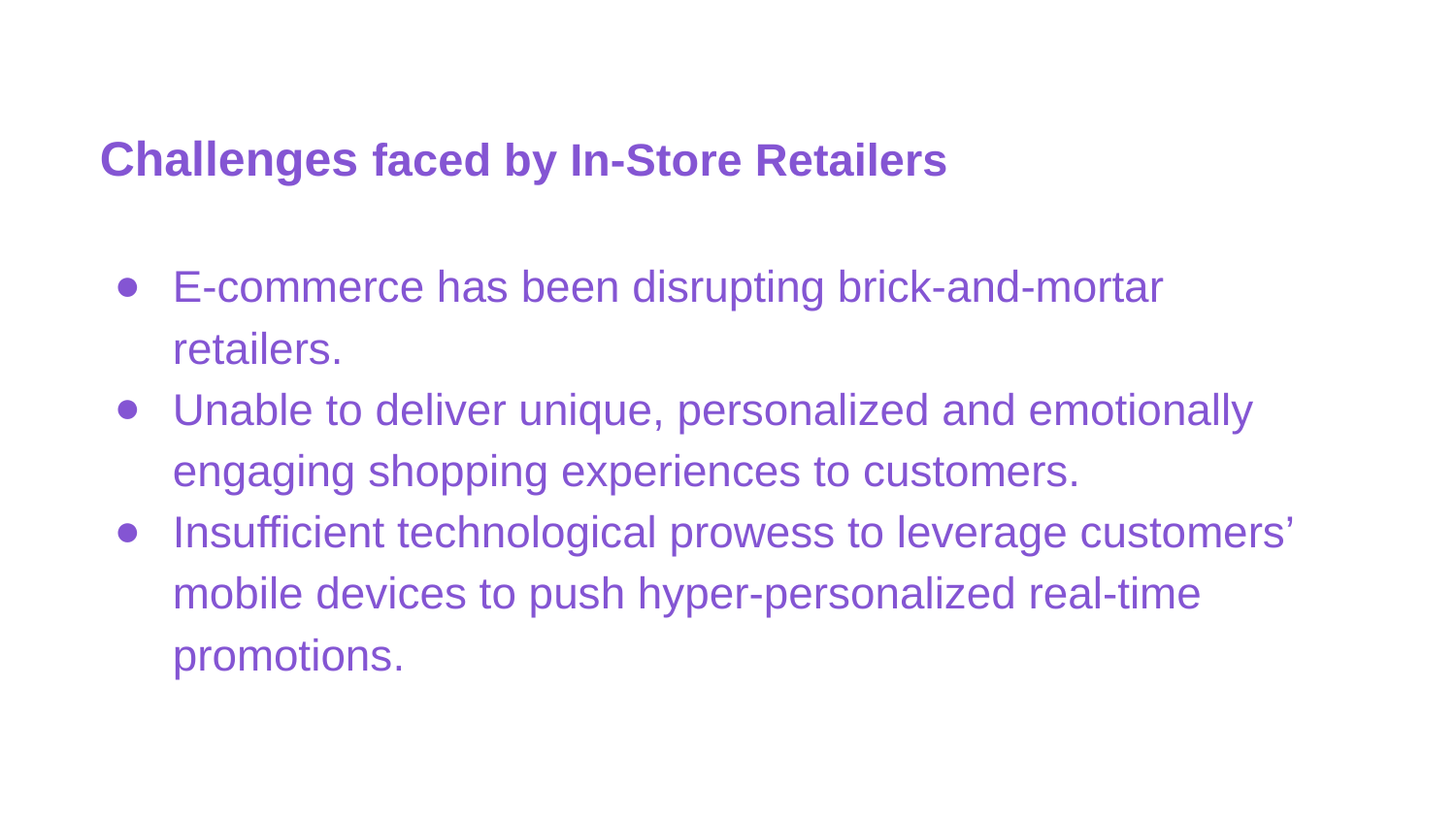

Challenges faced by In-Store Retailers
E-commerce has been disrupting brick-and-mortar retailers.
Unable to deliver unique, personalized and emotionally engaging shopping experiences to customers.
Insufficient technological prowess to leverage customers’ mobile devices to push hyper-personalized real-time promotions.